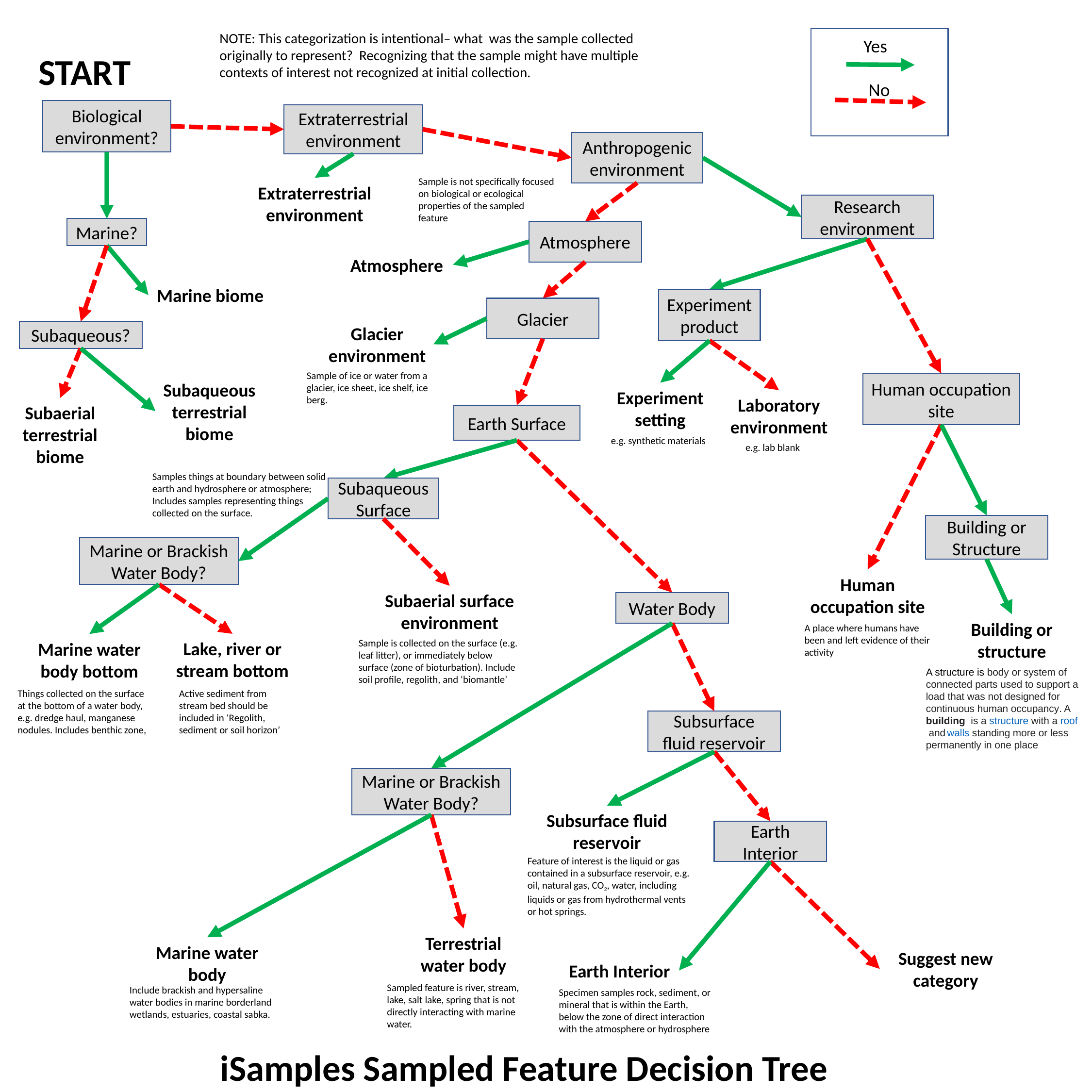

NOTE: This categorization is intentional– what  was the sample collected originally to represent?  Recognizing that the sample might have multiple contexts of interest not recognized at initial collection.

Yes
START
No
Biological environment?
Extraterrestrial environment
Anthropogenic environment
Sample is not specifically focused on biological or ecological properties of the sampled feature
Extraterrestrial environment
Research environment
Marine?
Atmosphere
Atmosphere
Marine biome
Experiment product
Glacier
Glacier environment
Subaqueous?
Sample of ice or water from a glacier, ice sheet, ice shelf, ice berg.
Human occupation site
Subaqueous terrestrial biome
Experiment setting
Laboratory environment
Subaerial terrestrial biome
Earth Surface
e.g. synthetic materials
e.g. lab blank
Samples things at boundary between solid earth and hydrosphere or atmosphere; Includes samples representing things collected on the surface.
Subaqueous Surface
Building or Structure
Marine or Brackish Water Body?
Human occupation site
Subaerial surface environment
Water Body
Building or structure
A place where humans have been and left evidence of their activity
Sample is collected on the surface (e.g. leaf litter), or immediately below surface (zone of bioturbation). Include soil profile, regolith, and ‘biomantle’
Lake, river or stream bottom
Marine water body bottom
A structure is body or system of connected parts used to support a load that was not designed for continuous human occupancy. A building  is a structure with a roof and walls standing more or less permanently in one place
Things collected on the surface at the bottom of a water body, e.g. dredge haul, manganese nodules. Includes benthic zone,
Active sediment from stream bed should be included in ‘Regolith, sediment or soil horizon’
Subsurface fluid reservoir
Marine or Brackish Water Body?
Subsurface fluid reservoir
Earth Interior
Feature of interest is the liquid or gas contained in a subsurface reservoir, e.g. oil, natural gas, CO2, water, including liquids or gas from hydrothermal vents or hot springs.
Terrestrial water body
Marine water body
Suggest new category
Earth Interior
Sampled feature is river, stream, lake, salt lake, spring that is not directly interacting with marine water.
Include brackish and hypersaline water bodies in marine borderland wetlands, estuaries, coastal sabka.
Specimen samples rock, sediment, or mineral that is within the Earth, below the zone of direct interaction with the atmosphere or hydrosphere
iSamples Sampled Feature Decision Tree